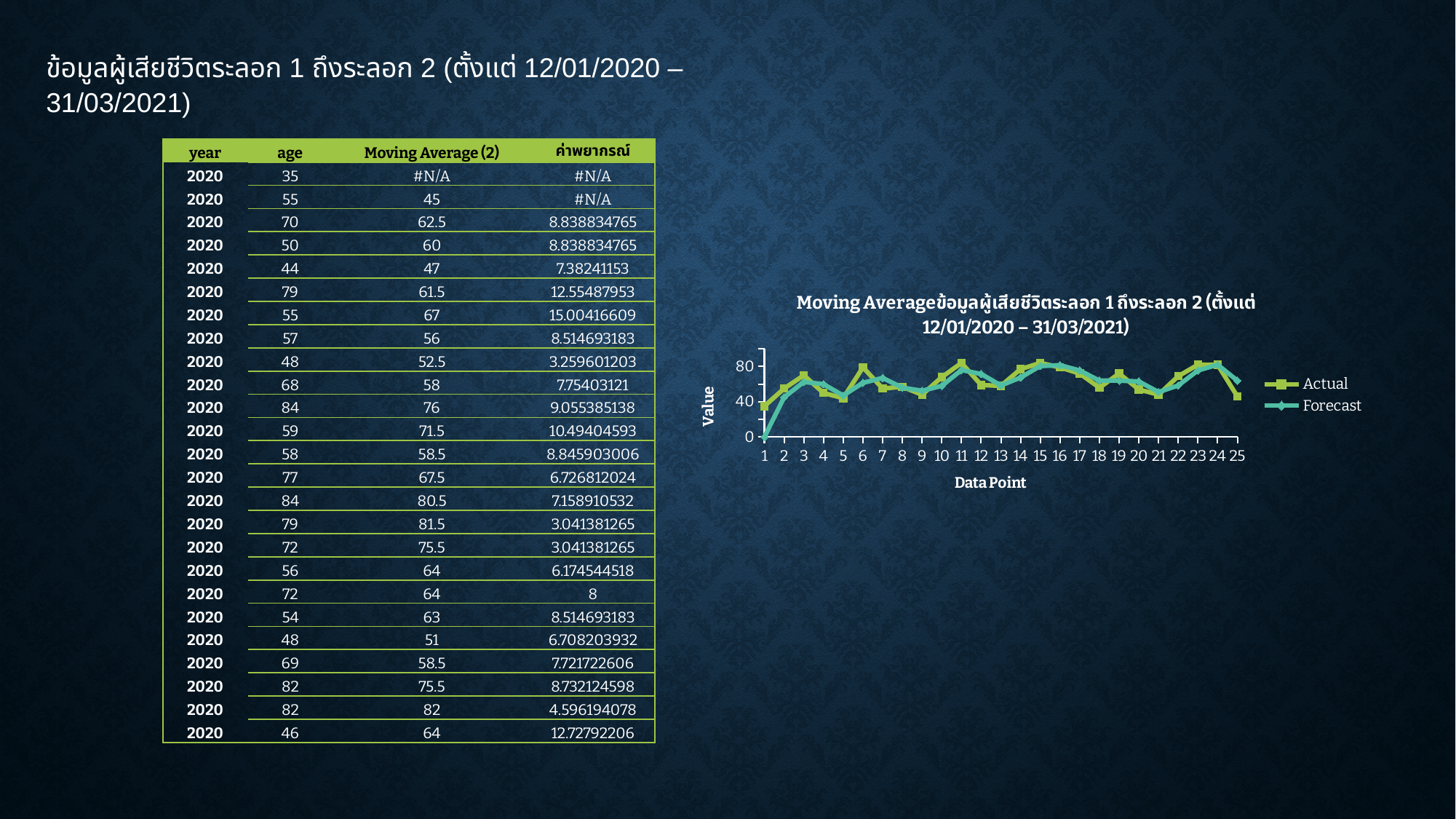

ข้อมูลผู้เสียชีวิตระลอก 1 ถึงระลอก 2 (ตั้งแต่ 12/01/2020 – 31/03/2021)
| year | age | Moving Average (2) | ค่าพยากรณ์ |
| --- | --- | --- | --- |
| 2020 | 35 | #N/A | #N/A |
| 2020 | 55 | 45 | #N/A |
| 2020 | 70 | 62.5 | 8.838834765 |
| 2020 | 50 | 60 | 8.838834765 |
| 2020 | 44 | 47 | 7.38241153 |
| 2020 | 79 | 61.5 | 12.55487953 |
| 2020 | 55 | 67 | 15.00416609 |
| 2020 | 57 | 56 | 8.514693183 |
| 2020 | 48 | 52.5 | 3.259601203 |
| 2020 | 68 | 58 | 7.75403121 |
| 2020 | 84 | 76 | 9.055385138 |
| 2020 | 59 | 71.5 | 10.49404593 |
| 2020 | 58 | 58.5 | 8.845903006 |
| 2020 | 77 | 67.5 | 6.726812024 |
| 2020 | 84 | 80.5 | 7.158910532 |
| 2020 | 79 | 81.5 | 3.041381265 |
| 2020 | 72 | 75.5 | 3.041381265 |
| 2020 | 56 | 64 | 6.174544518 |
| 2020 | 72 | 64 | 8 |
| 2020 | 54 | 63 | 8.514693183 |
| 2020 | 48 | 51 | 6.708203932 |
| 2020 | 69 | 58.5 | 7.721722606 |
| 2020 | 82 | 75.5 | 8.732124598 |
| 2020 | 82 | 82 | 4.596194078 |
| 2020 | 46 | 64 | 12.72792206 |

### Chart: Moving Averageข้อมูลผู้เสียชีวิตระลอก 1 ถึงระลอก 2 (ตั้งแต่ 12/01/2020 – 31/03/2021)

| Category |  |  |
|---|---|---|